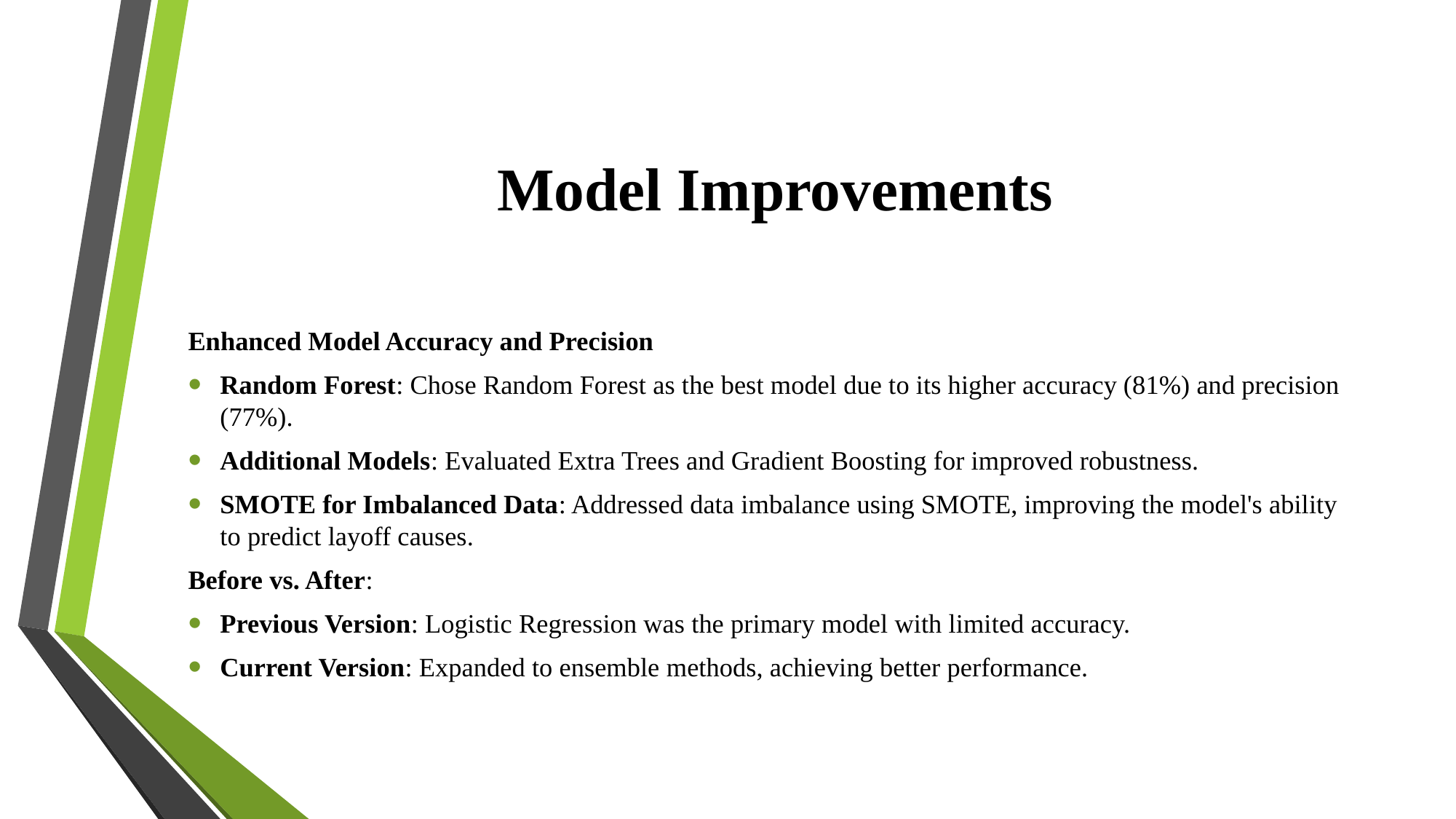

# Model Improvements
Enhanced Model Accuracy and Precision
Random Forest: Chose Random Forest as the best model due to its higher accuracy (81%) and precision (77%).
Additional Models: Evaluated Extra Trees and Gradient Boosting for improved robustness.
SMOTE for Imbalanced Data: Addressed data imbalance using SMOTE, improving the model's ability to predict layoff causes.
Before vs. After:
Previous Version: Logistic Regression was the primary model with limited accuracy.
Current Version: Expanded to ensemble methods, achieving better performance.